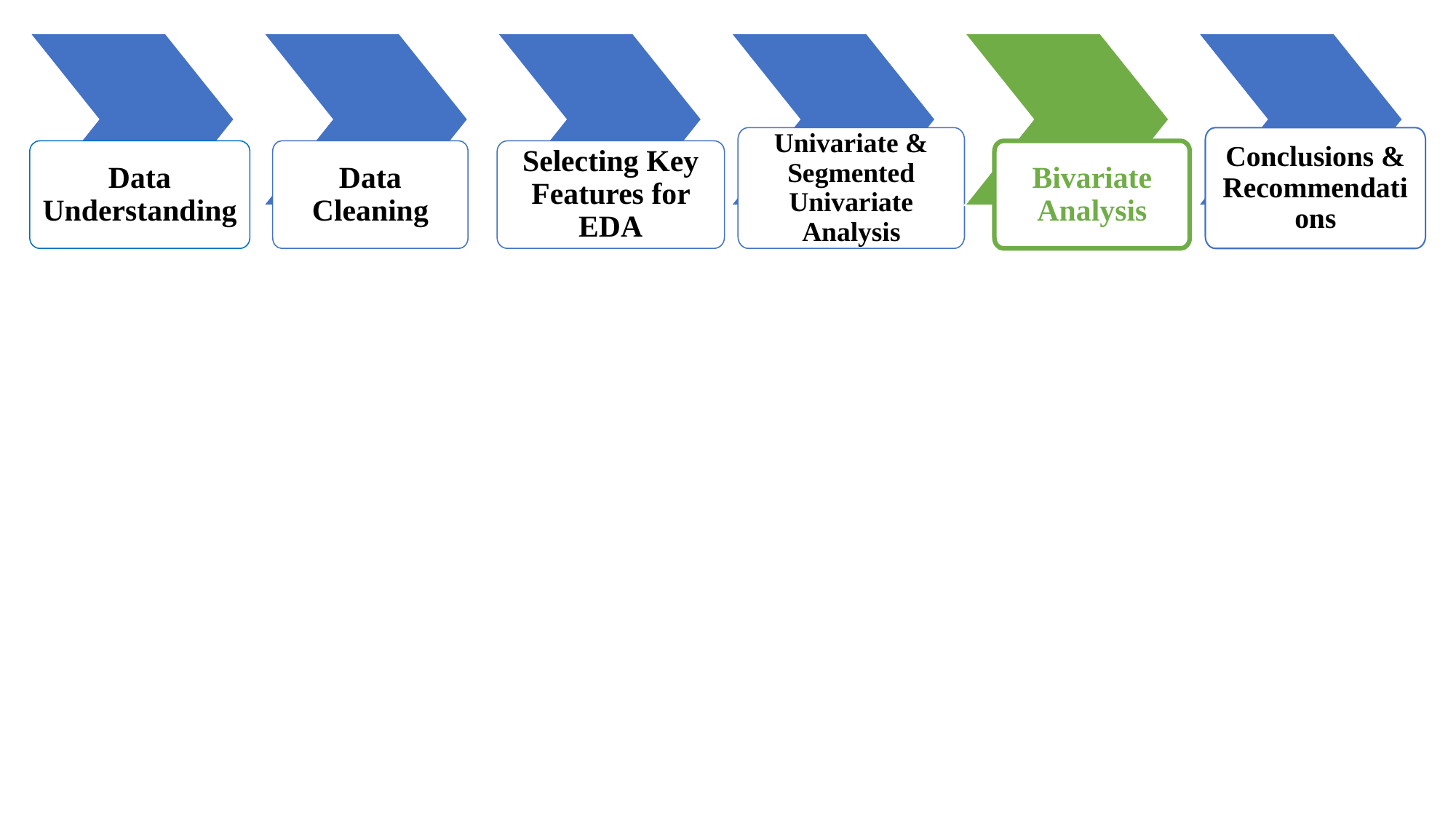

Univariate & Segmented Univariate Analysis
Conclusions & Recommendations
Selecting Key Features for EDA
Bivariate Analysis
Data Cleaning
Data Understanding